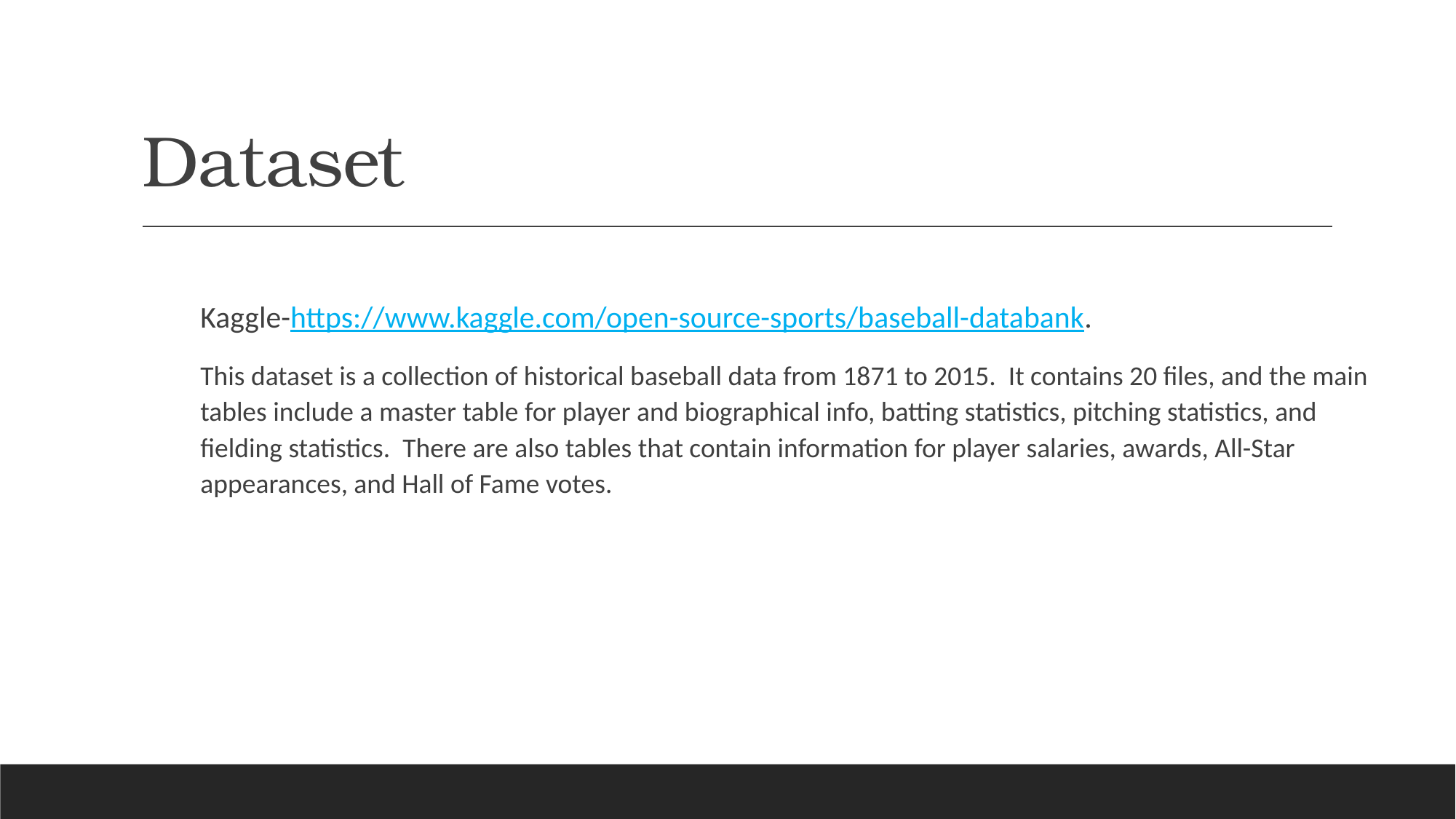

# Dataset
Kaggle-https://www.kaggle.com/open-source-sports/baseball-databank.
This dataset is a collection of historical baseball data from 1871 to 2015.  It contains 20 files, and the main tables include a master table for player and biographical info, batting statistics, pitching statistics, and fielding statistics.  There are also tables that contain information for player salaries, awards, All-Star appearances, and Hall of Fame votes.